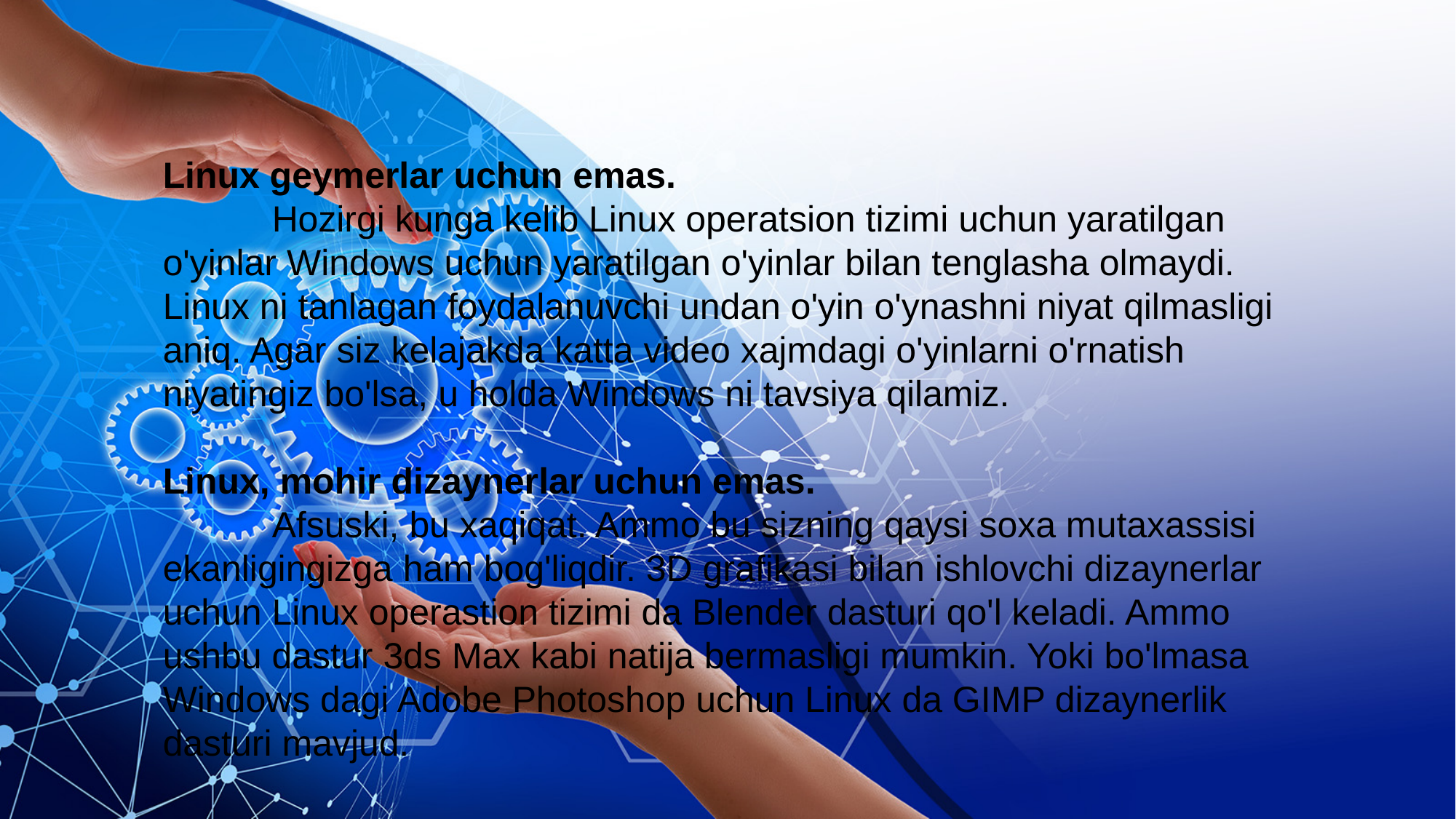

Linux geymerlar uchun emas.
	Hozirgi kunga kelib Linux operatsion tizimi uchun yaratilgan o'yinlar Windows uchun yaratilgan o'yinlar bilan tenglasha olmaydi. Linux ni tanlagan foydalanuvchi undan o'yin o'ynashni niyat qilmasligi aniq. Agar siz kelajakda katta video xajmdagi o'yinlarni o'rnatish niyatingiz bo'lsa, u holda Windows ni tavsiya qilamiz.
Linux, mohir dizaynerlar uchun emas.
	Afsuski, bu xaqiqat. Ammo bu sizning qaysi soxa mutaxassisi ekanligingizga ham bog'liqdir. 3D grafikasi bilan ishlovchi dizaynerlar uchun Linux operastion tizimi da Blender dasturi qo'l keladi. Ammo ushbu dastur 3ds Max kabi natija bermasligi mumkin. Yoki bo'lmasa Windows dagi Adobe Photoshop uchun Linux da GIMP dizaynerlik dasturi mavjud.